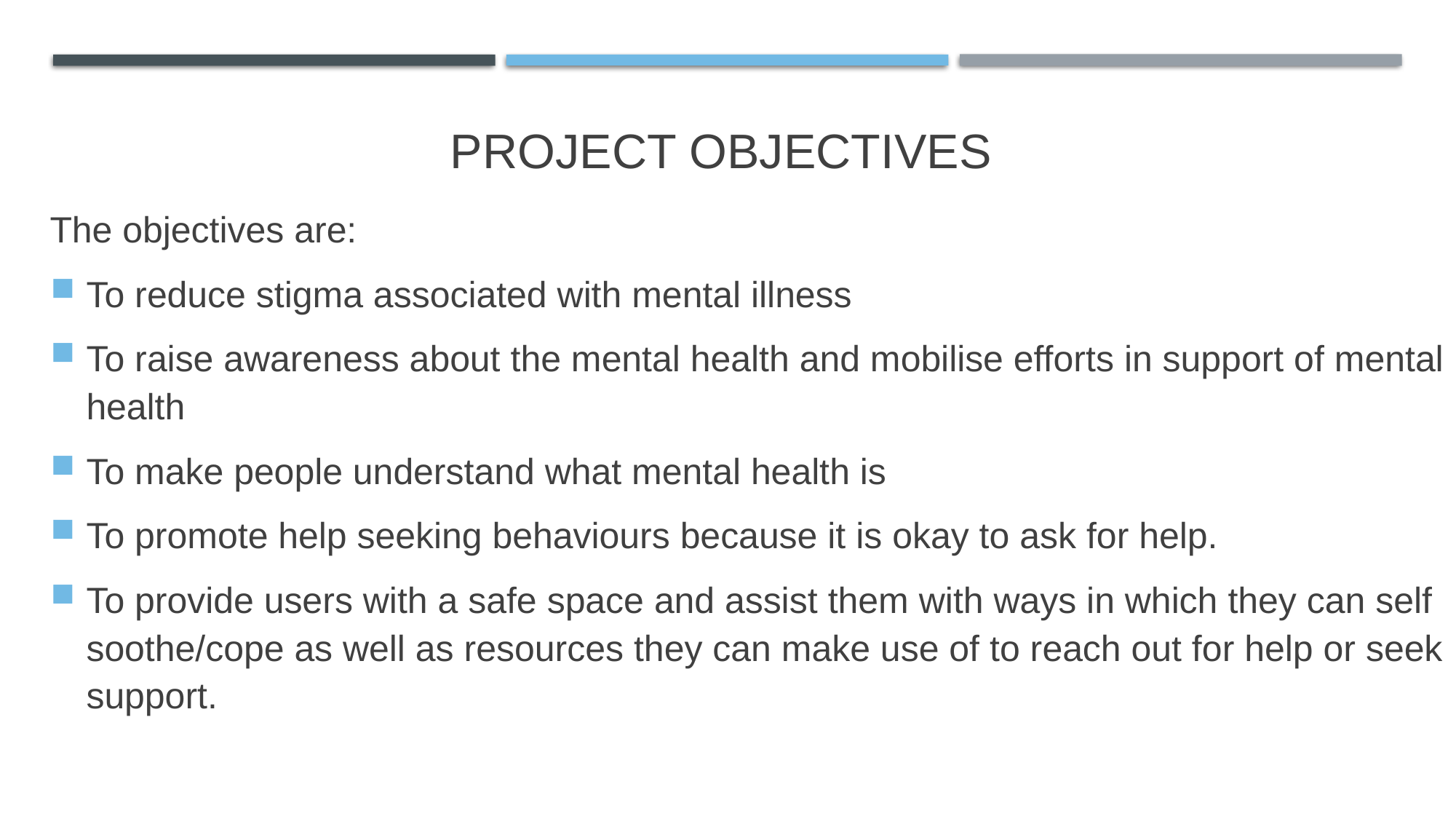

# PROJECT OBJECTIVES
The objectives are:
To reduce stigma associated with mental illness
To raise awareness about the mental health and mobilise efforts in support of mental health
To make people understand what mental health is
To promote help seeking behaviours because it is okay to ask for help.
To provide users with a safe space and assist them with ways in which they can self soothe/cope as well as resources they can make use of to reach out for help or seek support.